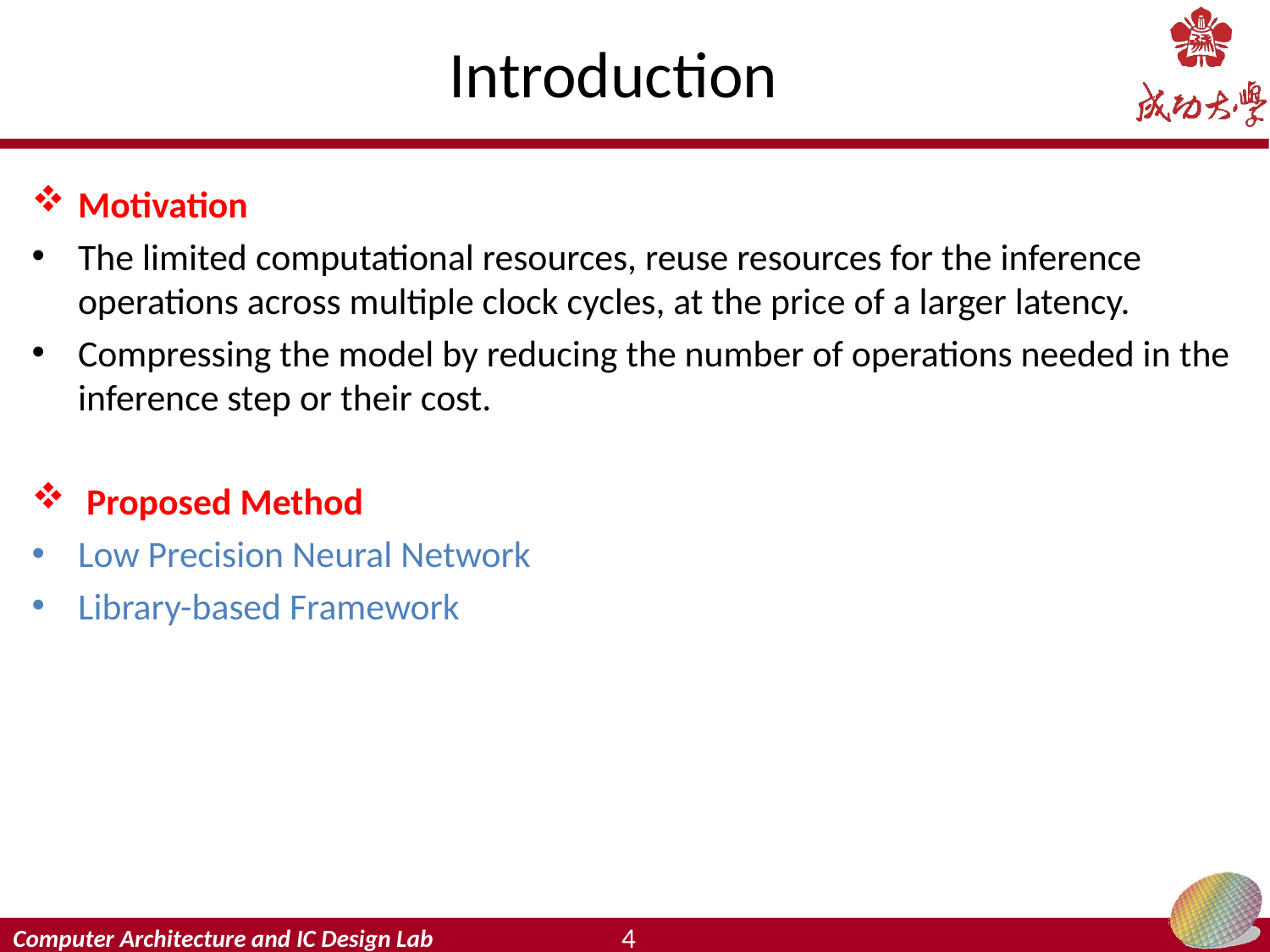

Introduction
Motivation
The limited computational resources, reuse resources for the inference operations across multiple clock cycles, at the price of a larger latency.
Compressing the model by reducing the number of operations needed in the inference step or their cost.

 Proposed Method
Low Precision Neural Network
Library-based Framework

4